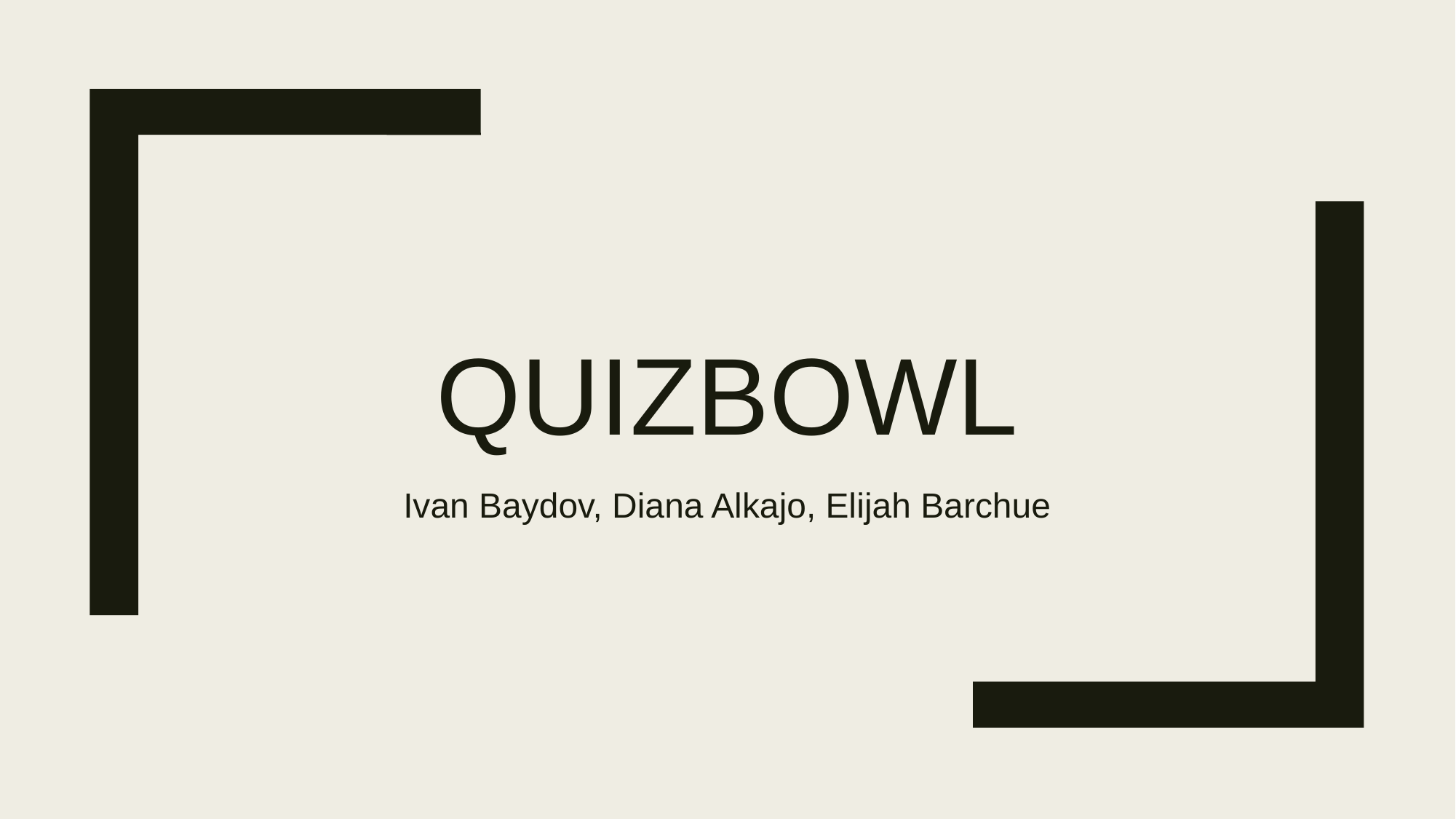

# QUIZBOWL
Ivan Baydov, Diana Alkajo, Elijah Barchue